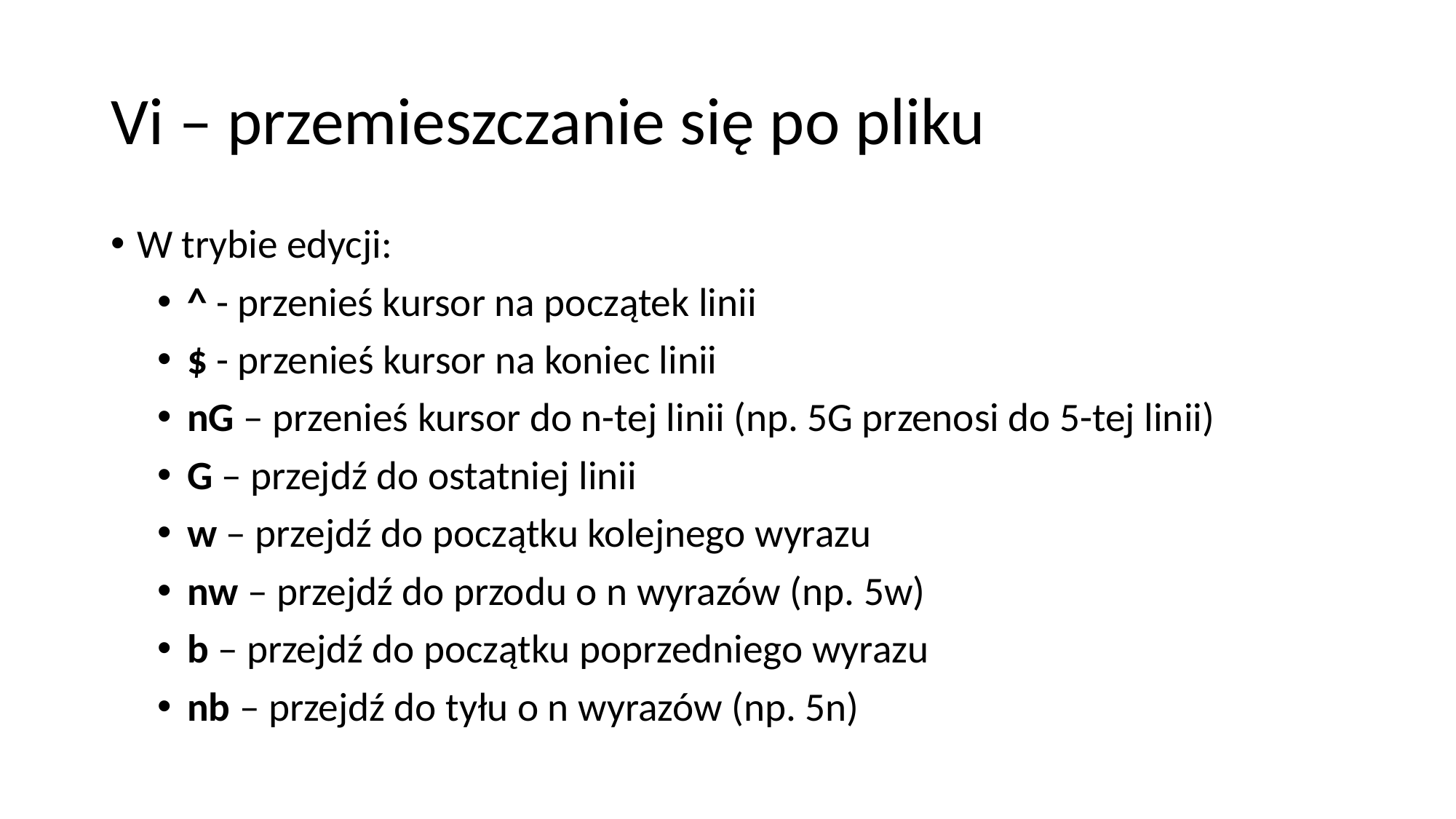

# Vi – przemieszczanie się po pliku
W trybie edycji:
^ - przenieś kursor na początek linii
$ - przenieś kursor na koniec linii
nG – przenieś kursor do n-tej linii (np. 5G przenosi do 5-tej linii)
G – przejdź do ostatniej linii
w – przejdź do początku kolejnego wyrazu
nw – przejdź do przodu o n wyrazów (np. 5w)
b – przejdź do początku poprzedniego wyrazu
nb – przejdź do tyłu o n wyrazów (np. 5n)